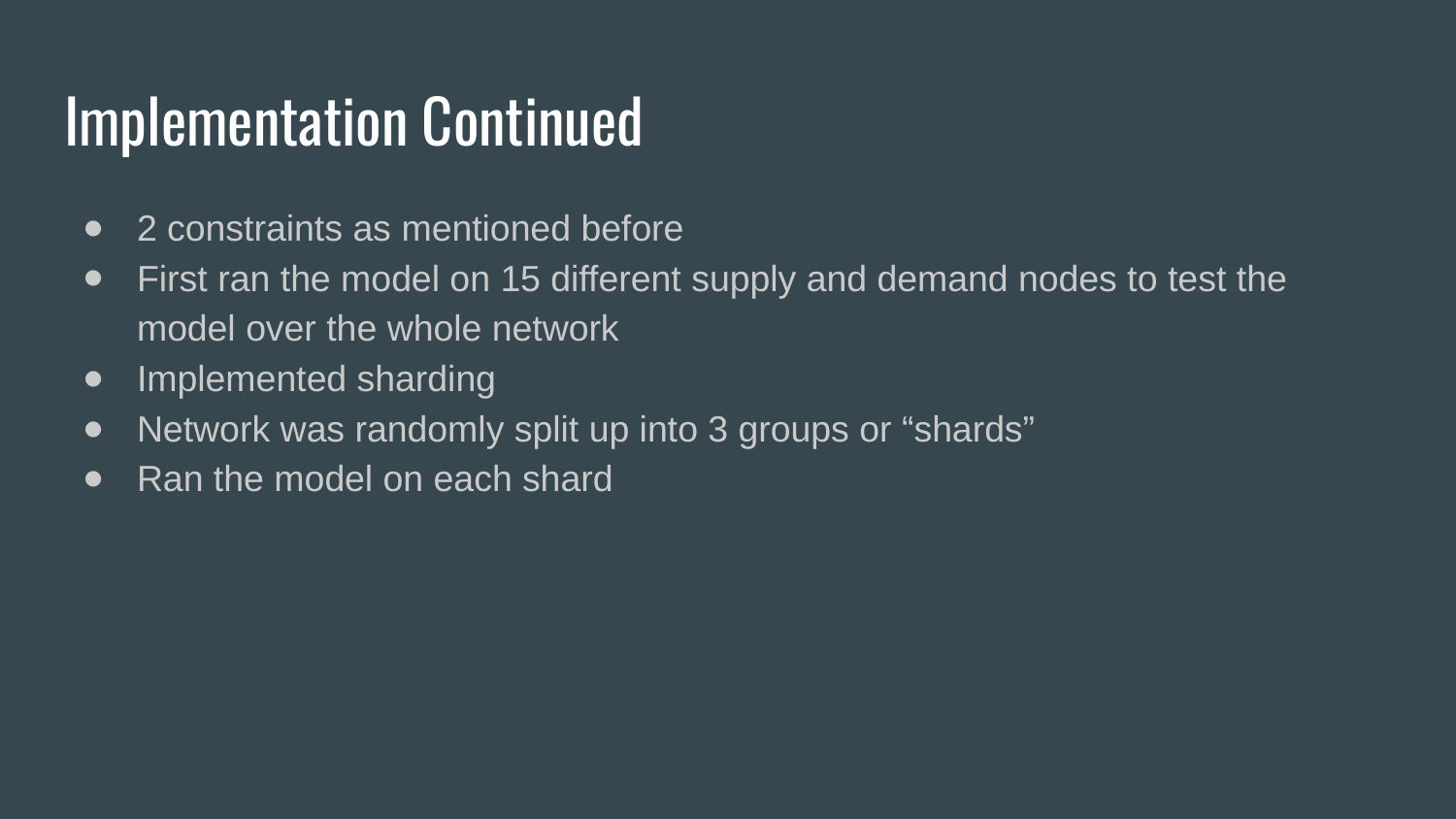

# Implementation Continued
2 constraints as mentioned before
First ran the model on 15 different supply and demand nodes to test the model over the whole network
Implemented sharding
Network was randomly split up into 3 groups or “shards”
Ran the model on each shard